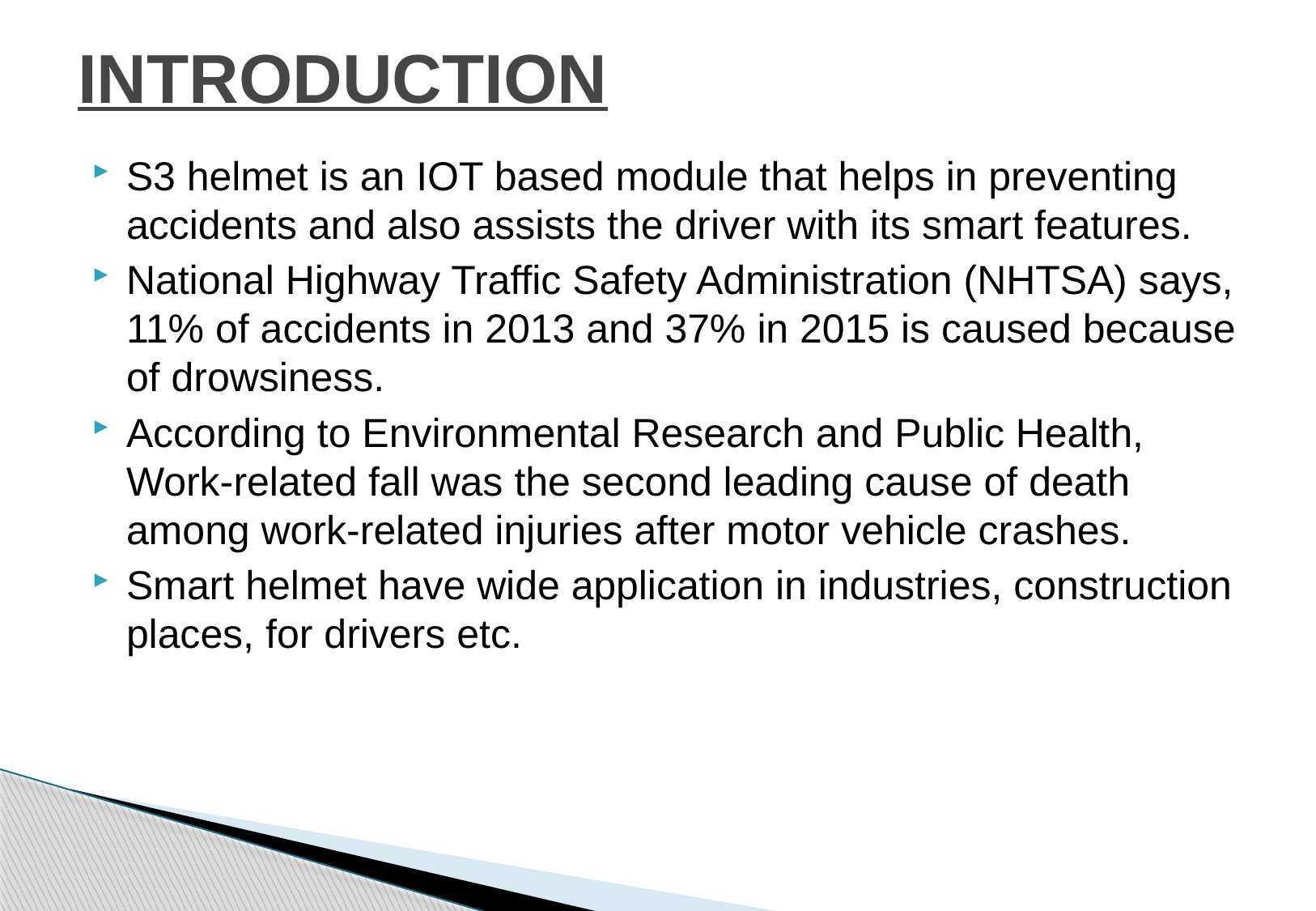

# INTRODUCTION
S3 helmet is an IOT based module that helps in preventing accidents and also assists the driver with its smart features.
National Highway Traffic Safety Administration (NHTSA) says, 11% of accidents in 2013 and 37% in 2015 is caused because of drowsiness.
According to Environmental Research and Public Health, Work-related fall was the second leading cause of death among work-related injuries after motor vehicle crashes.
Smart helmet have wide application in industries, construction places, for drivers etc.